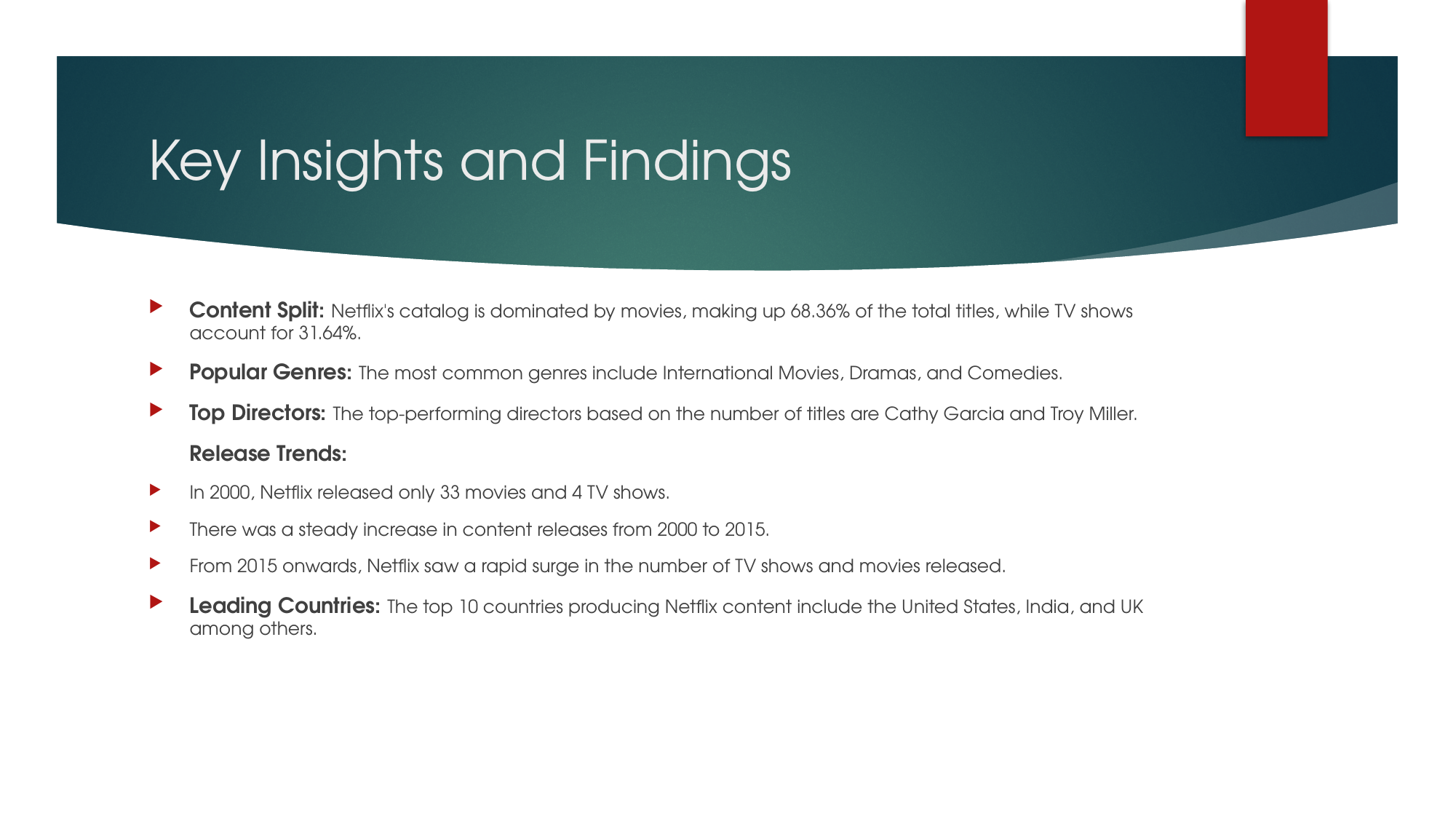

# Key Insights and Findings
Content Split: Netflix's catalog is dominated by movies, making up 68.36% of the total titles, while TV shows account for 31.64%.
Popular Genres: The most common genres include International Movies, Dramas, and Comedies.
Top Directors: The top-performing directors based on the number of titles are Cathy Garcia and Troy Miller.
       Release Trends:
In 2000, Netflix released only 33 movies and 4 TV shows.
There was a steady increase in content releases from 2000 to 2015.
From 2015 onwards, Netflix saw a rapid surge in the number of TV shows and movies released.
Leading Countries: The top 10 countries producing Netflix content include the United States, India, and UK among others.